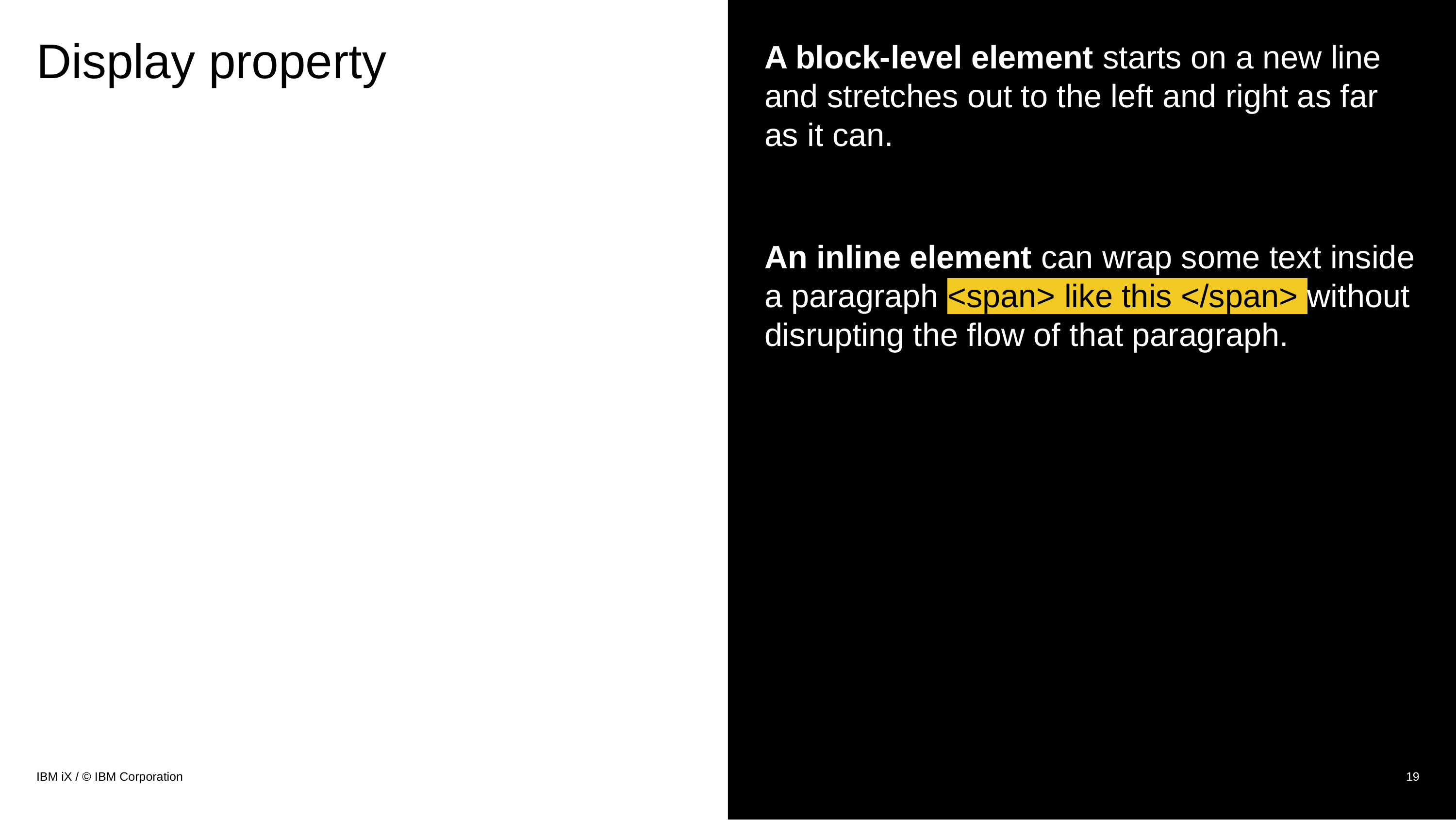

# Display property
A block-level element starts on a new line and stretches out to the left and right as far as it can.

An inline element can wrap some text inside a paragraph <span> like this </span> without disrupting the flow of that paragraph.

IBM iX / © IBM Corporation
19